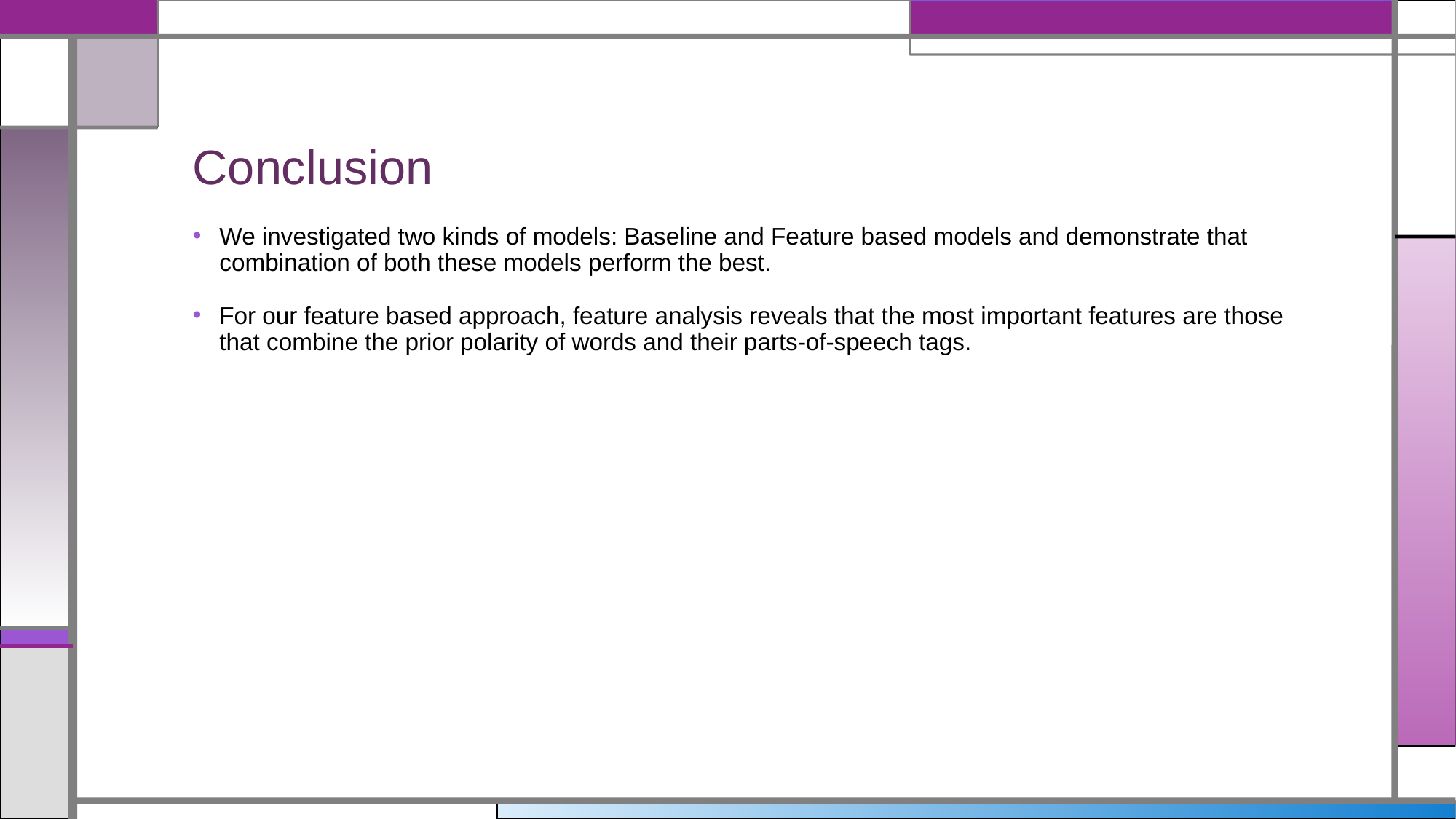

# Conclusion
We investigated two kinds of models: Baseline and Feature based models and demonstrate that combination of both these models perform the best.
For our feature based approach, feature analysis reveals that the most important features are those that combine the prior polarity of words and their parts-of-speech tags.